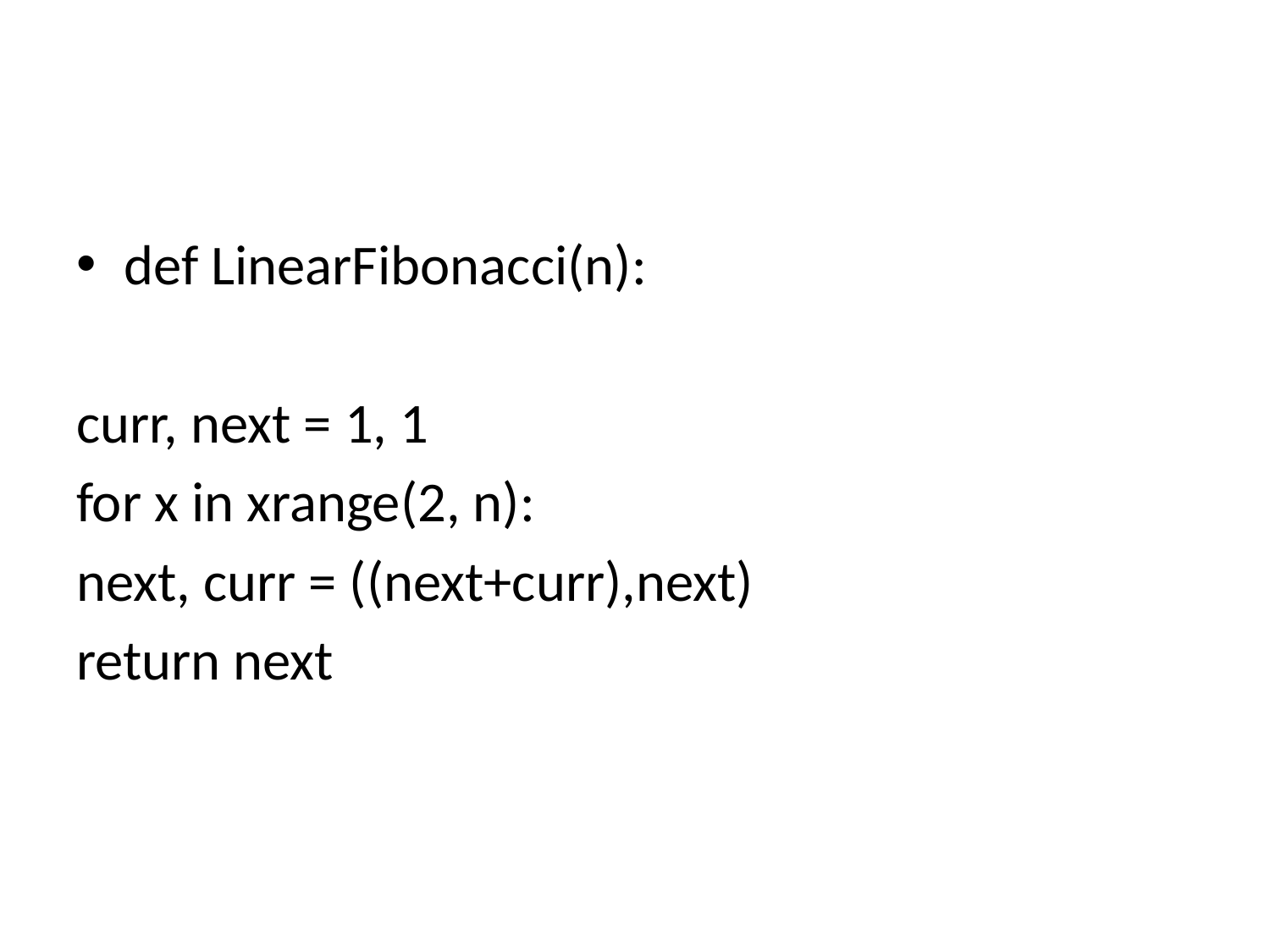

#
def LinearFibonacci(n):

curr, next = 1, 1
for x in xrange(2, n):
next, curr = ((next+curr),next)
return next